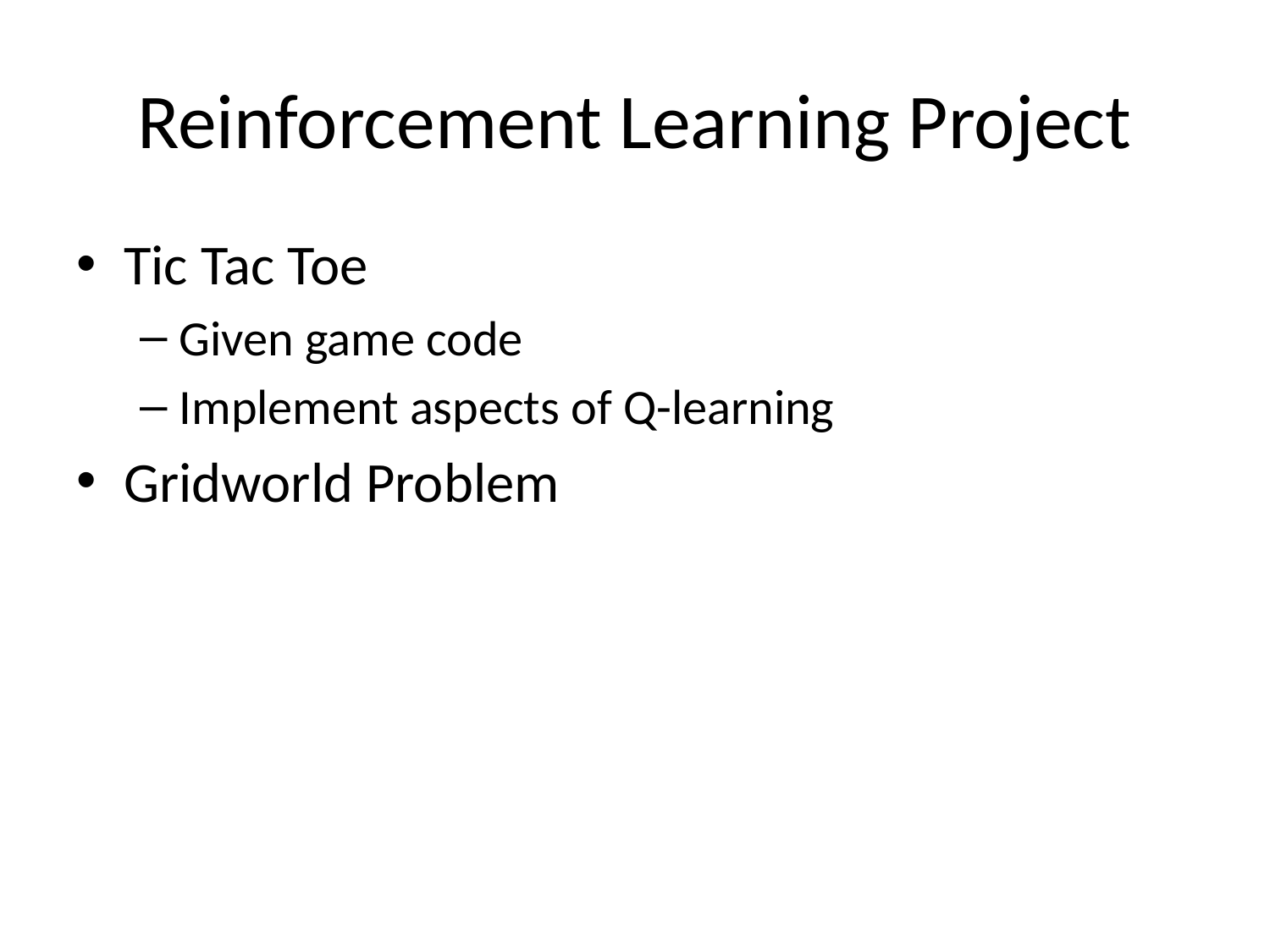

# Reinforcement Learning Project
Tic Tac Toe
Given game code
Implement aspects of Q-learning
Gridworld Problem